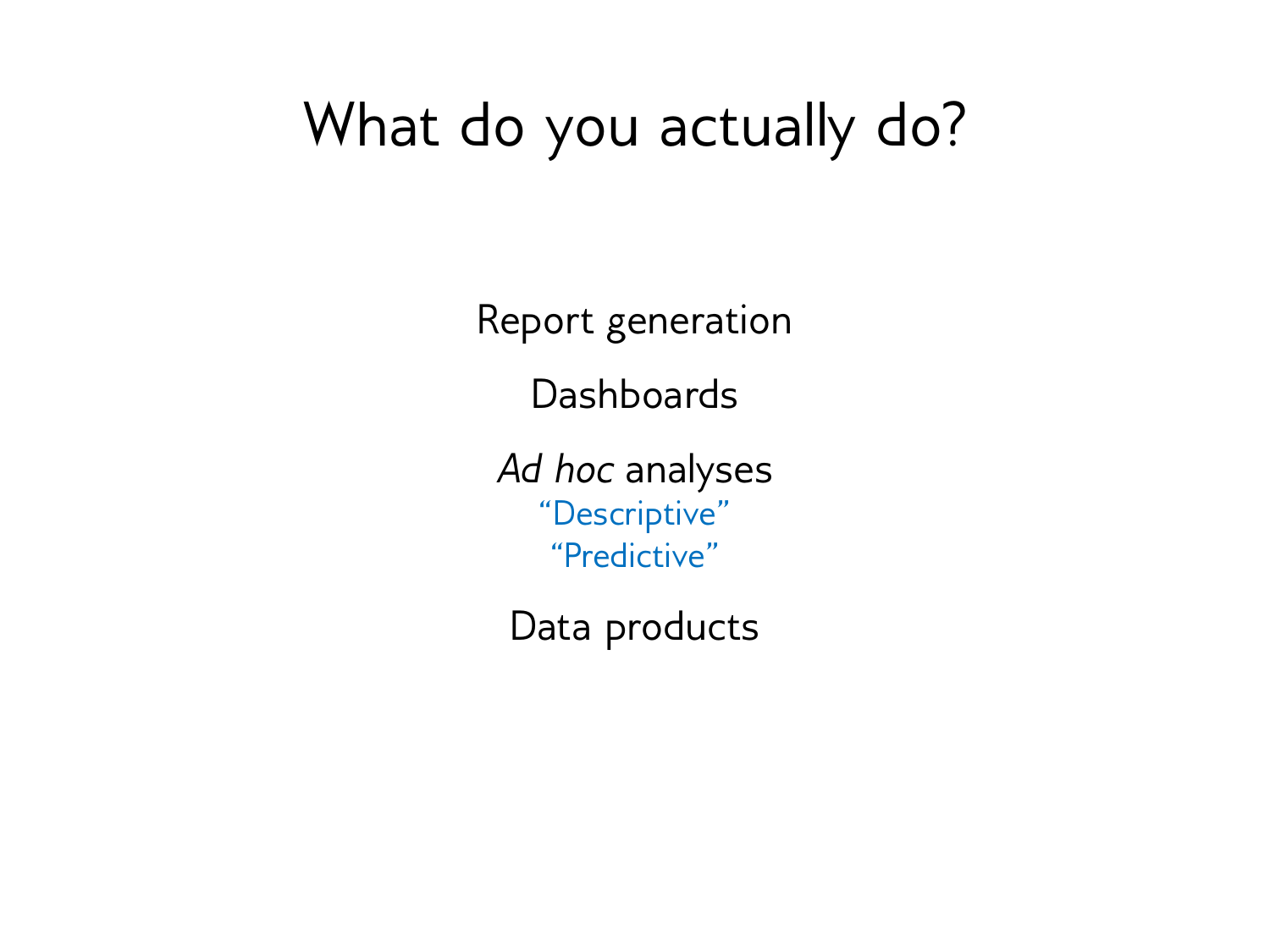

What do you actually do?
Report generation
Dashboards
Ad hoc analyses
“Descriptive”
“Predictive”
Data products